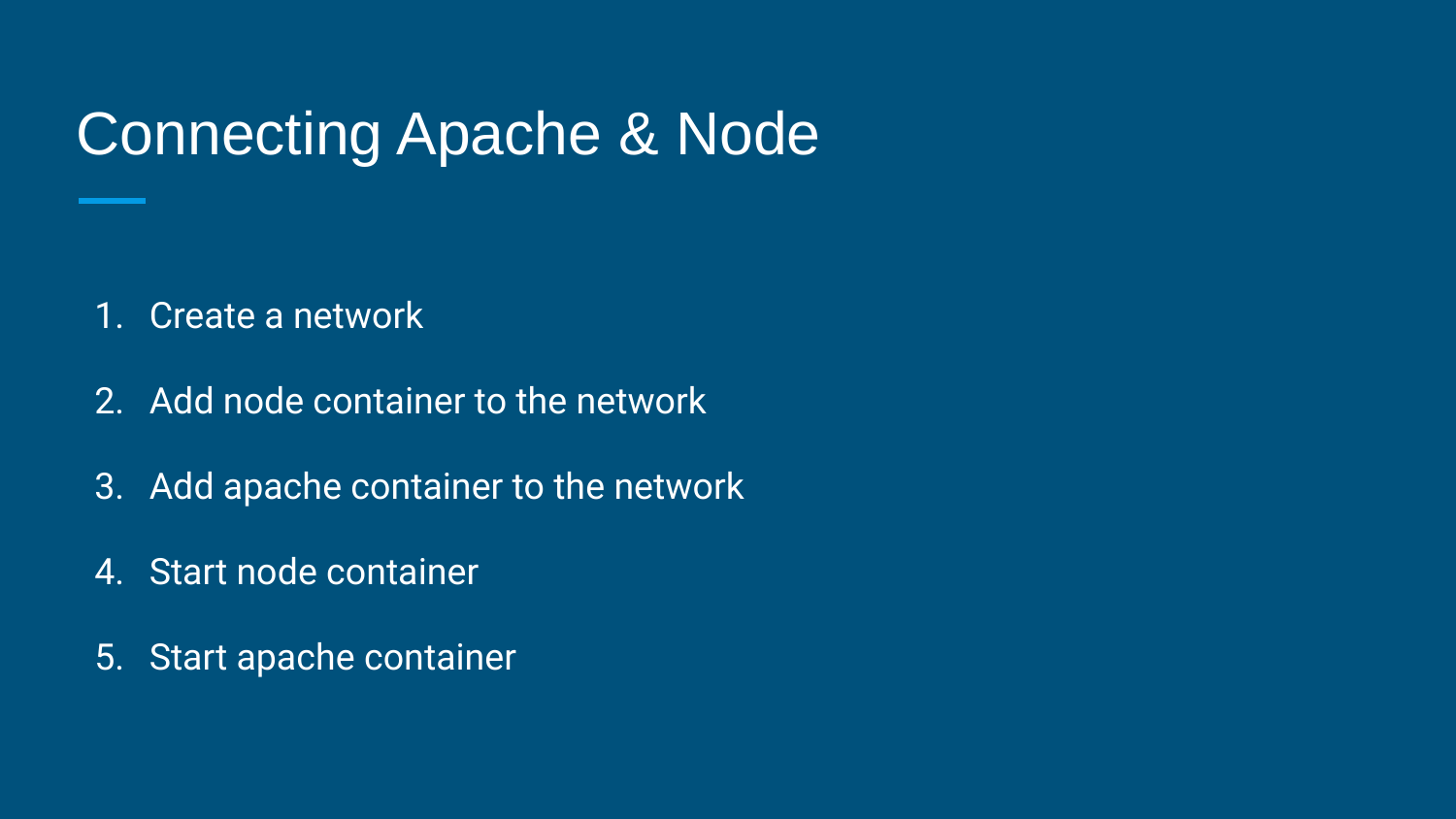

# Connecting Apache & Node
Create a network
Add node container to the network
Add apache container to the network
Start node container
Start apache container